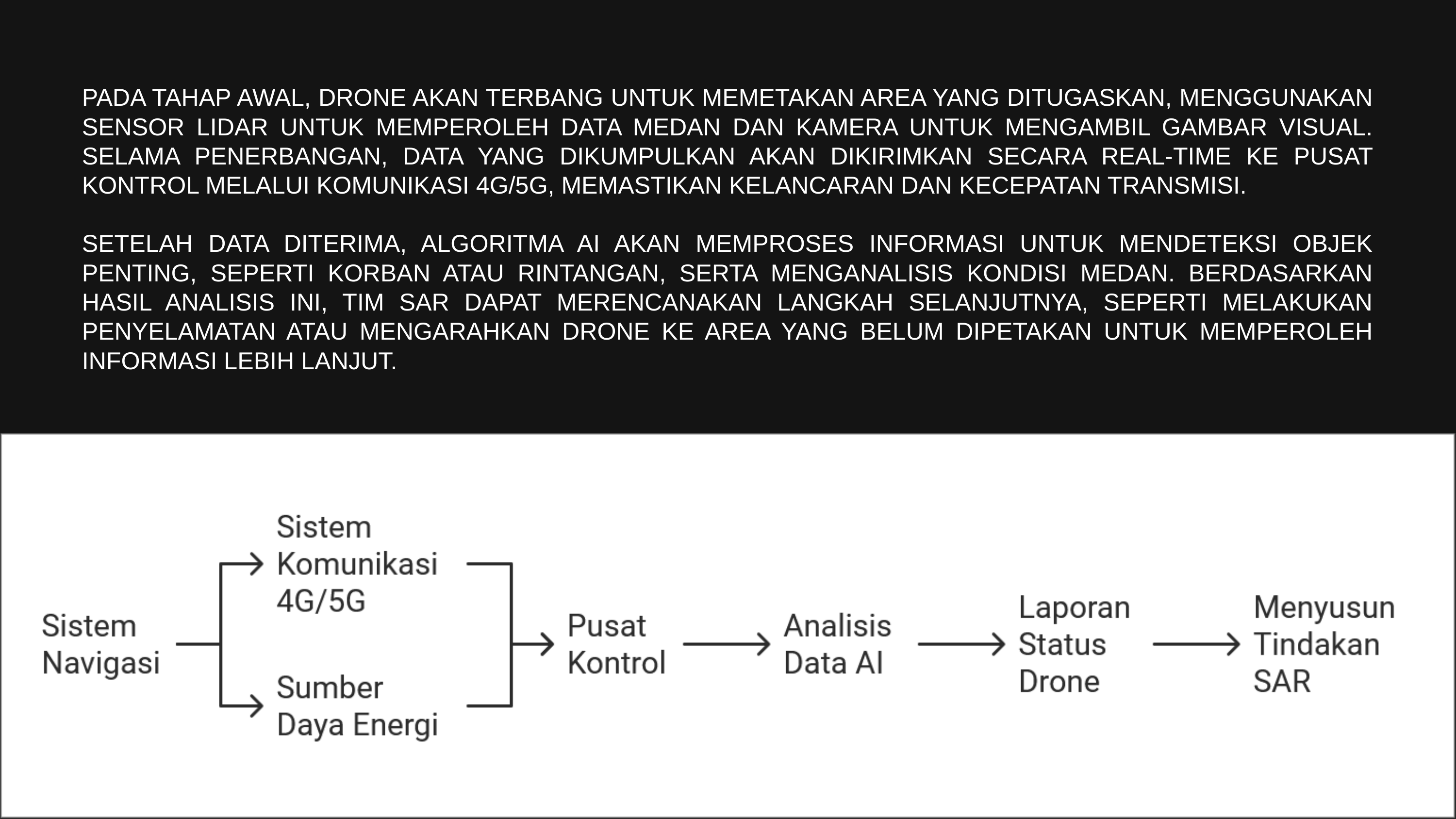

PADA TAHAP AWAL, DRONE AKAN TERBANG UNTUK MEMETAKAN AREA YANG DITUGASKAN, MENGGUNAKAN SENSOR LIDAR UNTUK MEMPEROLEH DATA MEDAN DAN KAMERA UNTUK MENGAMBIL GAMBAR VISUAL. SELAMA PENERBANGAN, DATA YANG DIKUMPULKAN AKAN DIKIRIMKAN SECARA REAL-TIME KE PUSAT KONTROL MELALUI KOMUNIKASI 4G/5G, MEMASTIKAN KELANCARAN DAN KECEPATAN TRANSMISI.

SETELAH DATA DITERIMA, ALGORITMA AI AKAN MEMPROSES INFORMASI UNTUK MENDETEKSI OBJEK PENTING, SEPERTI KORBAN ATAU RINTANGAN, SERTA MENGANALISIS KONDISI MEDAN. BERDASARKAN HASIL ANALISIS INI, TIM SAR DAPAT MERENCANAKAN LANGKAH SELANJUTNYA, SEPERTI MELAKUKAN PENYELAMATAN ATAU MENGARAHKAN DRONE KE AREA YANG BELUM DIPETAKAN UNTUK MEMPEROLEH INFORMASI LEBIH LANJUT.